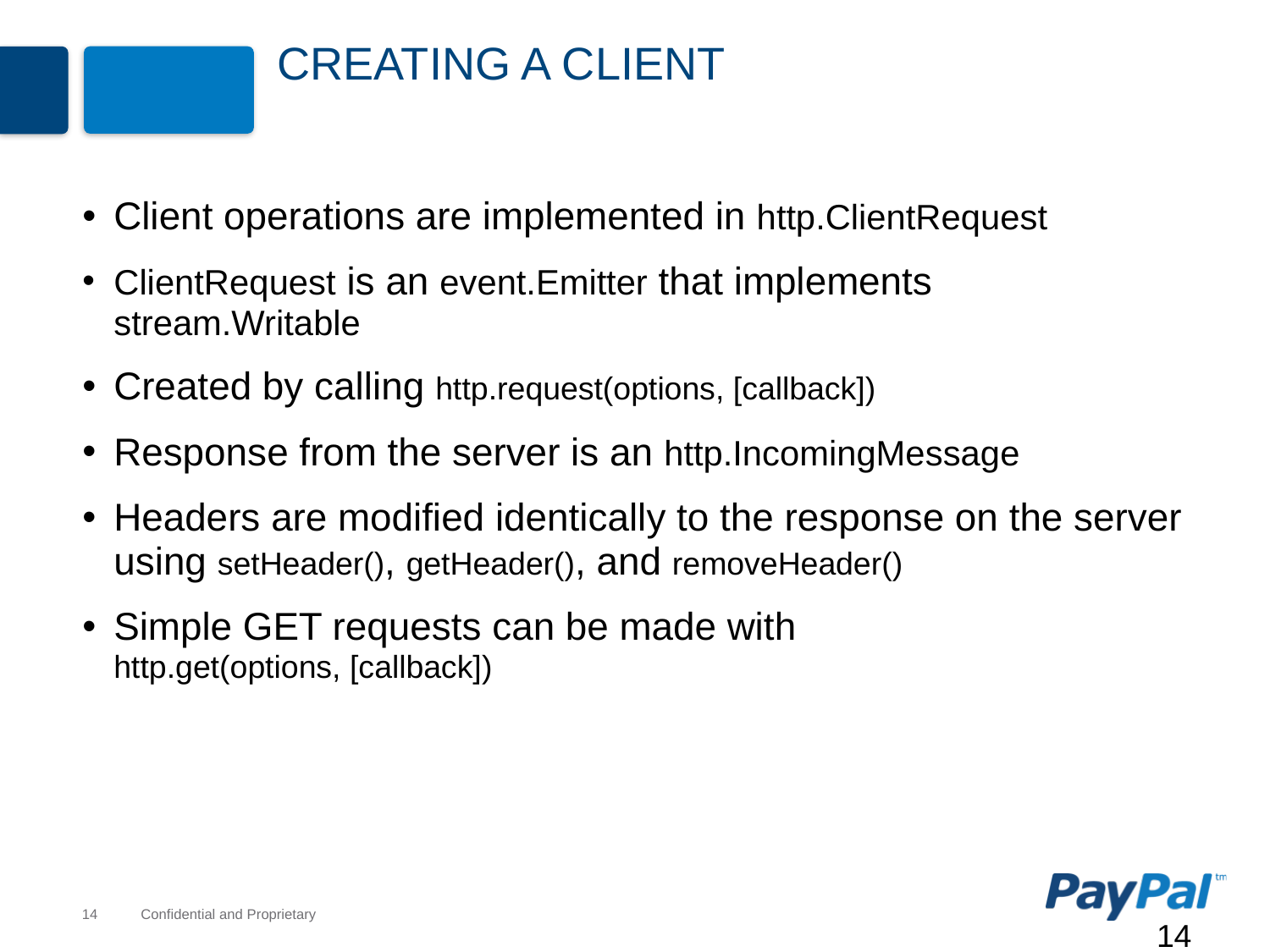

# Creating a Client
Client operations are implemented in http.ClientRequest
ClientRequest is an event.Emitter that implements stream.Writable
Created by calling http.request(options, [callback])
Response from the server is an http.IncomingMessage
Headers are modified identically to the response on the server using setHeader(), getHeader(), and removeHeader()
Simple GET requests can be made with
http.get(options, [callback])

14